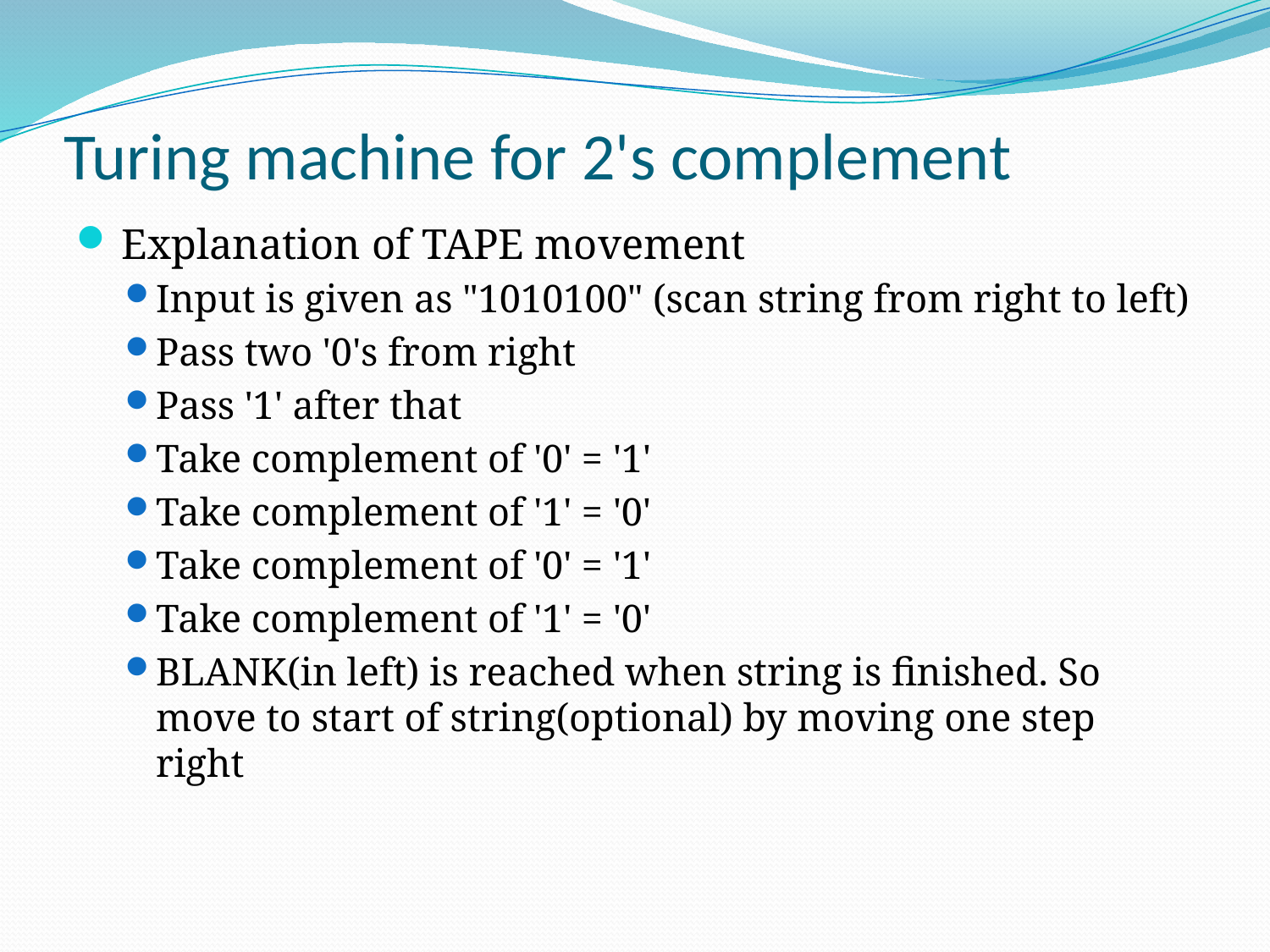

# Turing machine for 2's complement
 Explanation of TAPE movement
Input is given as "1010100" (scan string from right to left)
Pass two '0's from right
Pass '1' after that
Take complement of '0' = '1'
Take complement of '1' = '0'
Take complement of '0' = '1'
Take complement of '1' = '0'
BLANK(in left) is reached when string is finished. So move to start of string(optional) by moving one step right